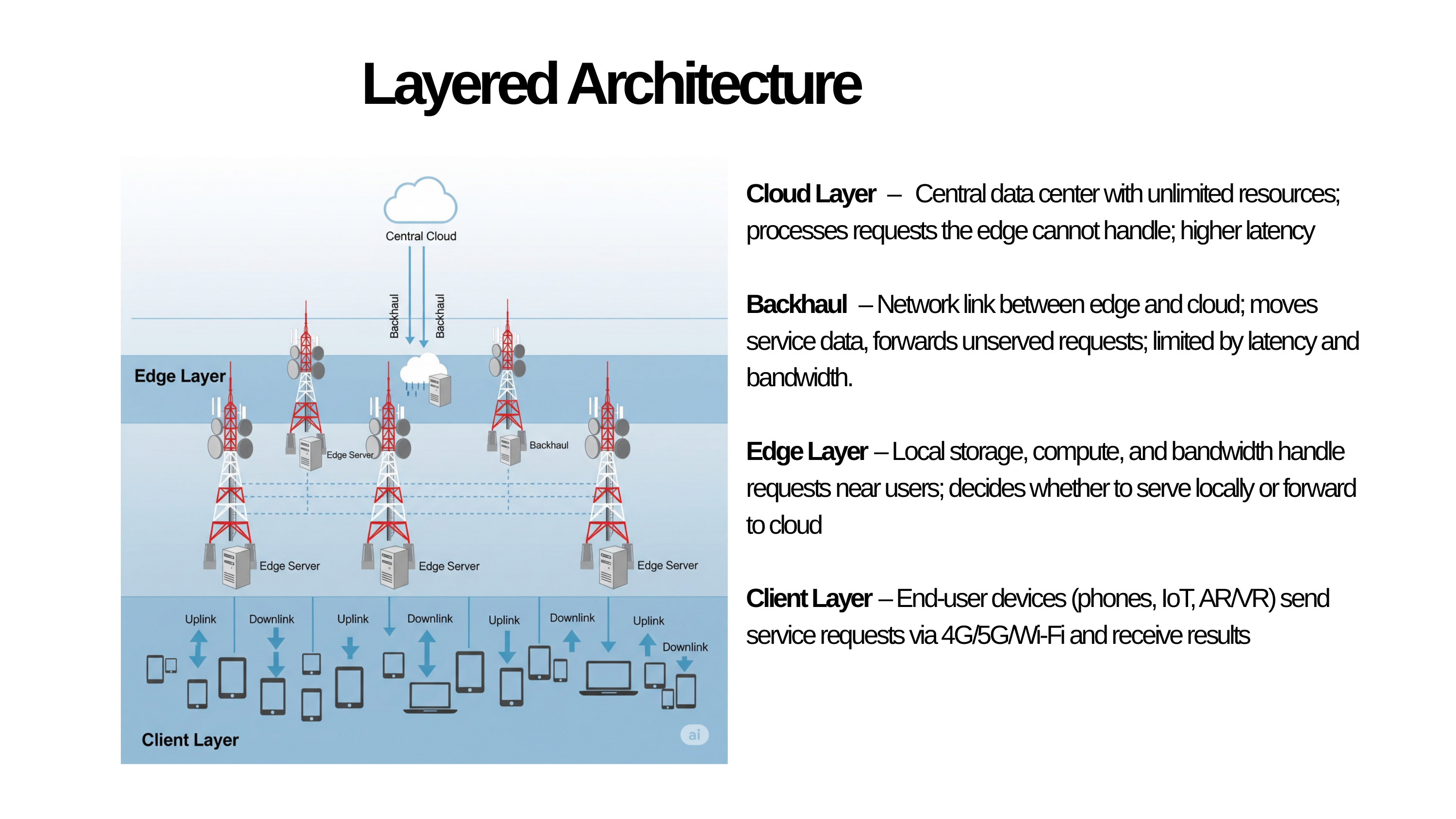

Layered Architecture

Cloud Layer  –   Central data center with unlimited resources; processes requests the edge cannot handle; higher latency

Backhaul  – Network link between edge and cloud; moves service data, forwards unserved requests; limited by latency and bandwidth.

Edge Layer – Local storage, compute, and bandwidth handle requests near users; decides whether to serve locally or forward to cloud

Client Layer – End-user devices (phones, IoT, AR/VR) send service requests via 4G/5G/Wi-Fi and receive results